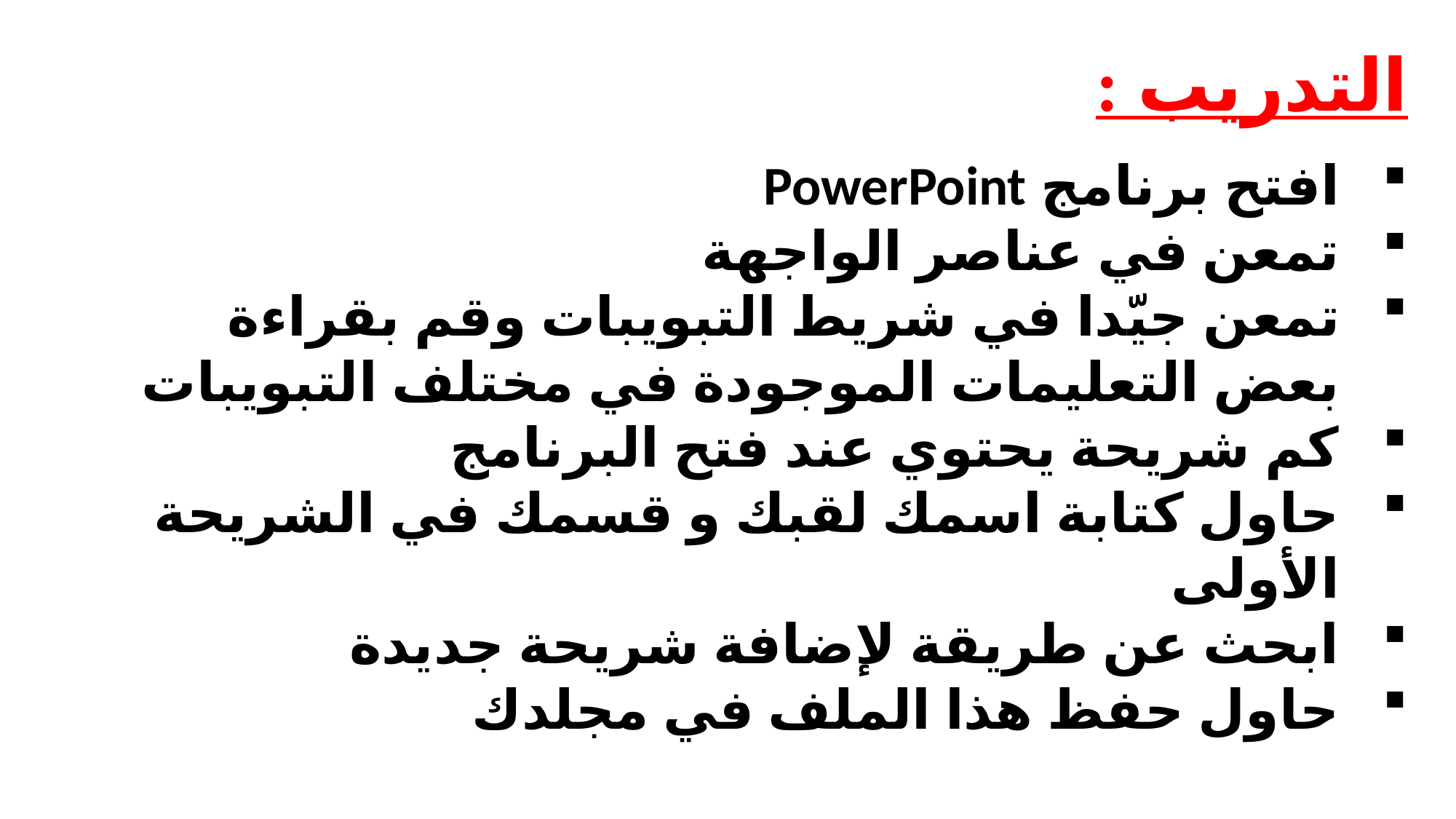

التدريب :

افتح برنامج PowerPoint
تمعن في عناصر الواجهة
تمعن جيّدا في شريط التبويبات وقم بقراءة بعض التعليمات الموجودة في مختلف التبويبات
كم شريحة يحتوي عند فتح البرنامج
حاول كتابة اسمك لقبك و قسمك في الشريحة الأولى
ابحث عن طريقة لإضافة شريحة جديدة
حاول حفظ هذا الملف في مجلدك